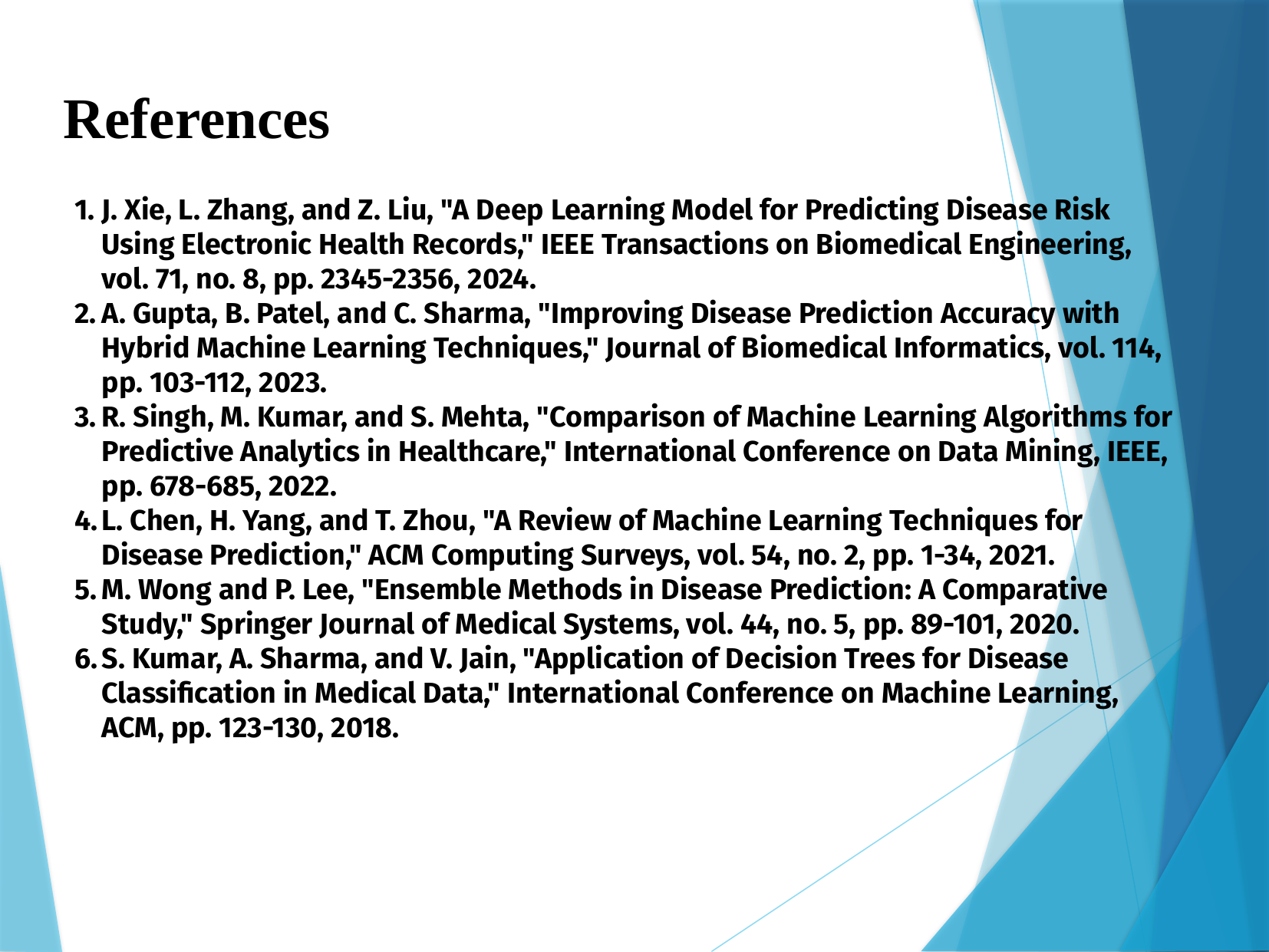

References
J. Xie, L. Zhang, and Z. Liu, "A Deep Learning Model for Predicting Disease Risk Using Electronic Health Records," IEEE Transactions on Biomedical Engineering, vol. 71, no. 8, pp. 2345-2356, 2024.
A. Gupta, B. Patel, and C. Sharma, "Improving Disease Prediction Accuracy with Hybrid Machine Learning Techniques," Journal of Biomedical Informatics, vol. 114, pp. 103-112, 2023.
R. Singh, M. Kumar, and S. Mehta, "Comparison of Machine Learning Algorithms for Predictive Analytics in Healthcare," International Conference on Data Mining, IEEE, pp. 678-685, 2022.
L. Chen, H. Yang, and T. Zhou, "A Review of Machine Learning Techniques for Disease Prediction," ACM Computing Surveys, vol. 54, no. 2, pp. 1-34, 2021.
M. Wong and P. Lee, "Ensemble Methods in Disease Prediction: A Comparative Study," Springer Journal of Medical Systems, vol. 44, no. 5, pp. 89-101, 2020.
S. Kumar, A. Sharma, and V. Jain, "Application of Decision Trees for Disease Classification in Medical Data," International Conference on Machine Learning, ACM, pp. 123-130, 2018.